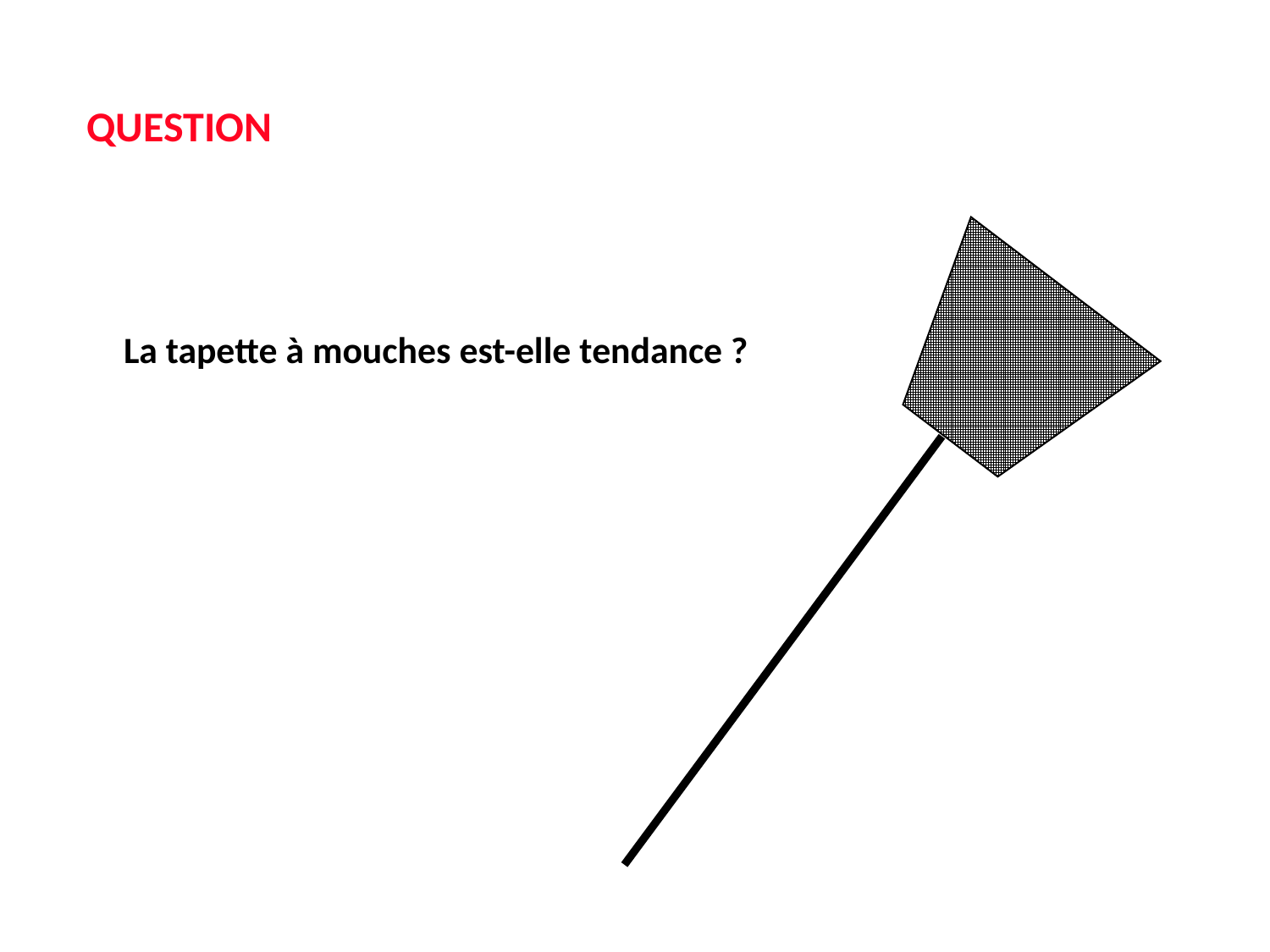

QUESTION

La tapette à mouches est-elle tendance ?